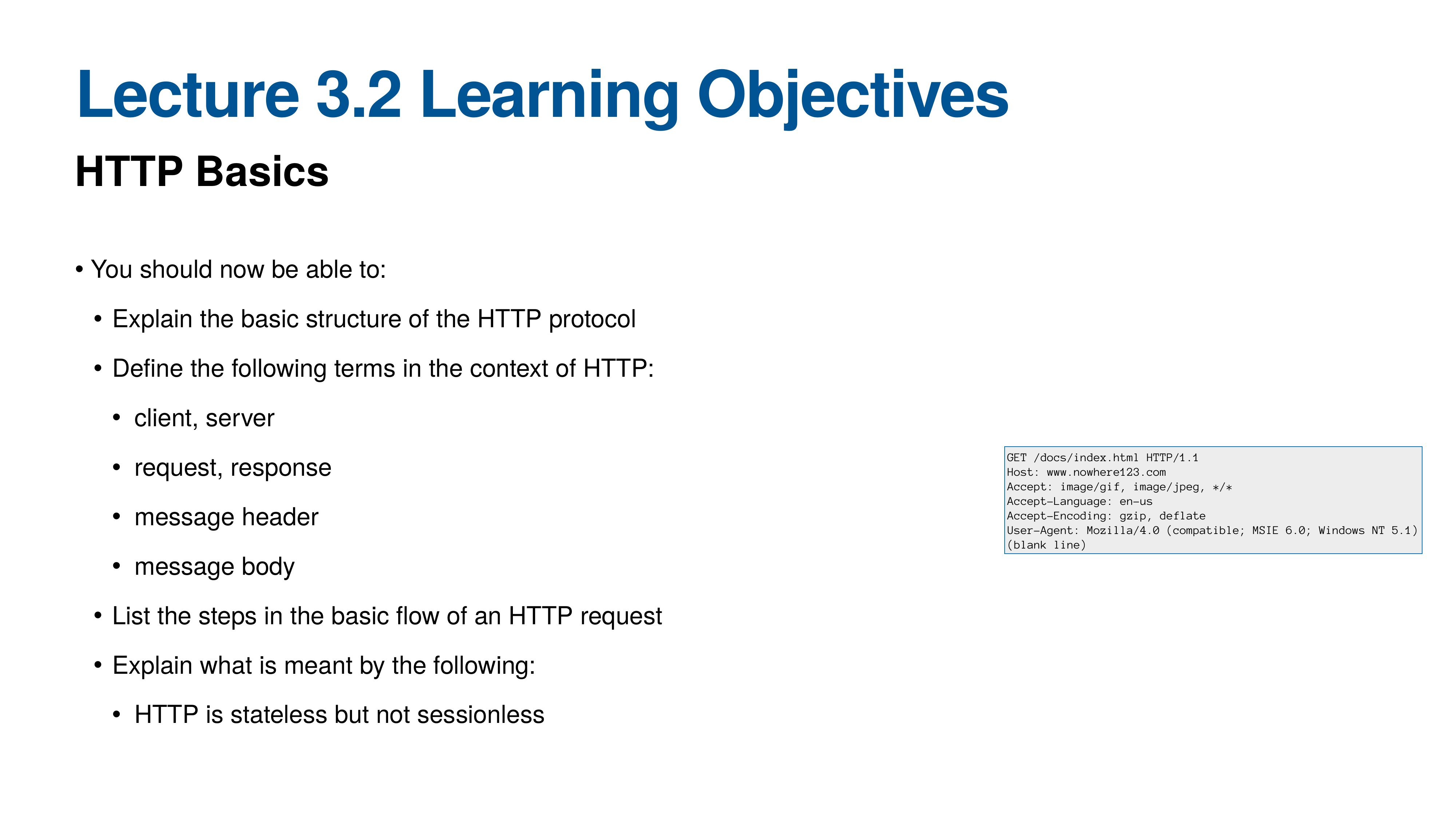

# Lecture 3.2 Learning Objectives
HTTP Basics
You should now be able to:
Explain the basic structure of the HTTP protocol
Define the following terms in the context of HTTP:
client, server
request, response
message header
message body
List the steps in the basic flow of an HTTP request
Explain what is meant by the following:
HTTP is stateless but not sessionless
GET /docs/index.html HTTP/1.1
Host: www.nowhere123.com
Accept: image/gif, image/jpeg, */*
Accept-Language: en-us
Accept-Encoding: gzip, deflate
User-Agent: Mozilla/4.0 (compatible; MSIE 6.0; Windows NT 5.1)
(blank line)